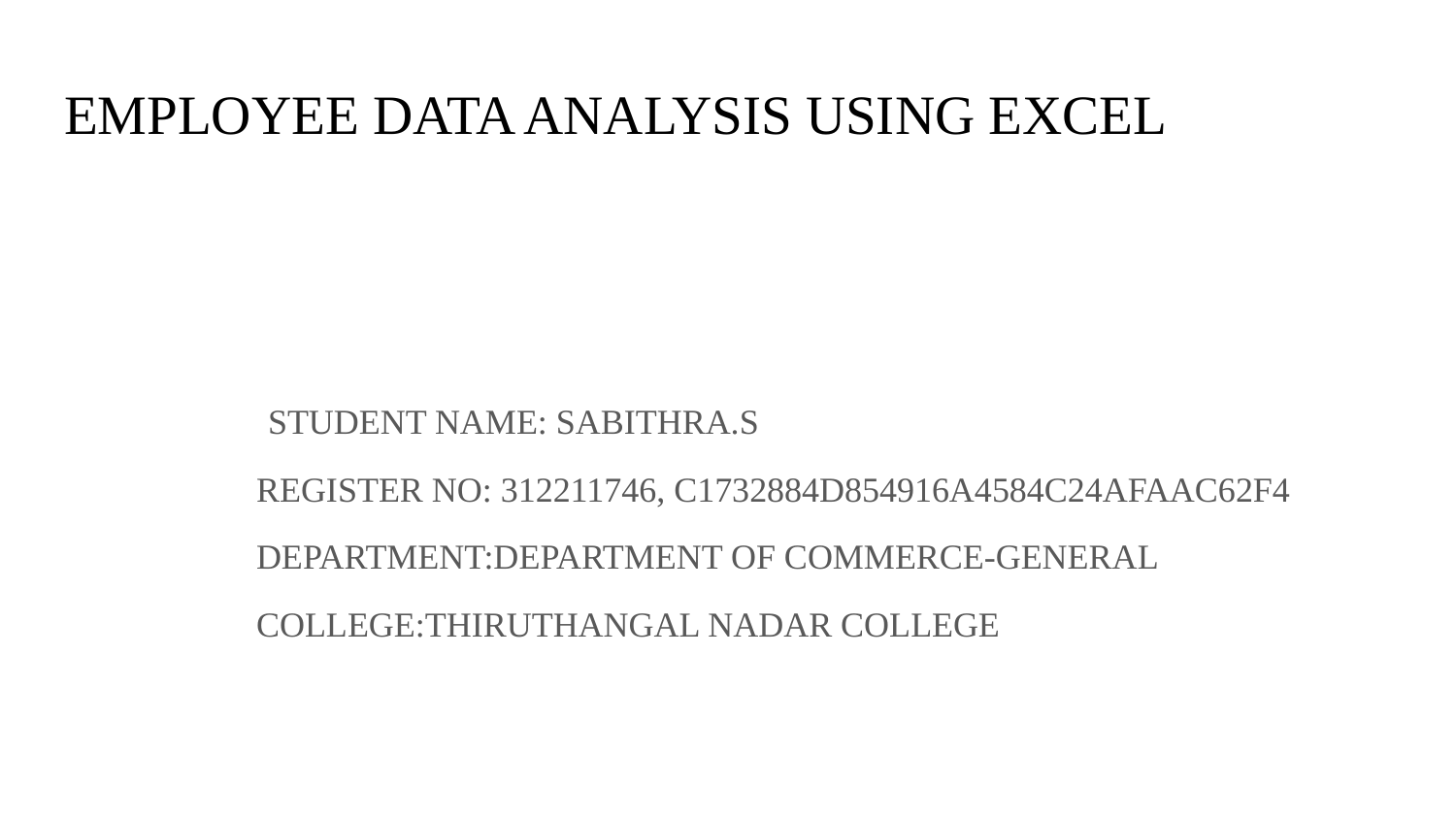

# EMPLOYEE DATA ANALYSIS USING EXCEL

                     STUDENT NAME: SABITHRA.S
                      REGISTER NO: 312211746, C1732884D854916A4584C24AFAAC62F4
                      DEPARTMENT:DEPARTMENT OF COMMERCE-GENERAL
                      COLLEGE:THIRUTHANGAL NADAR COLLEGE